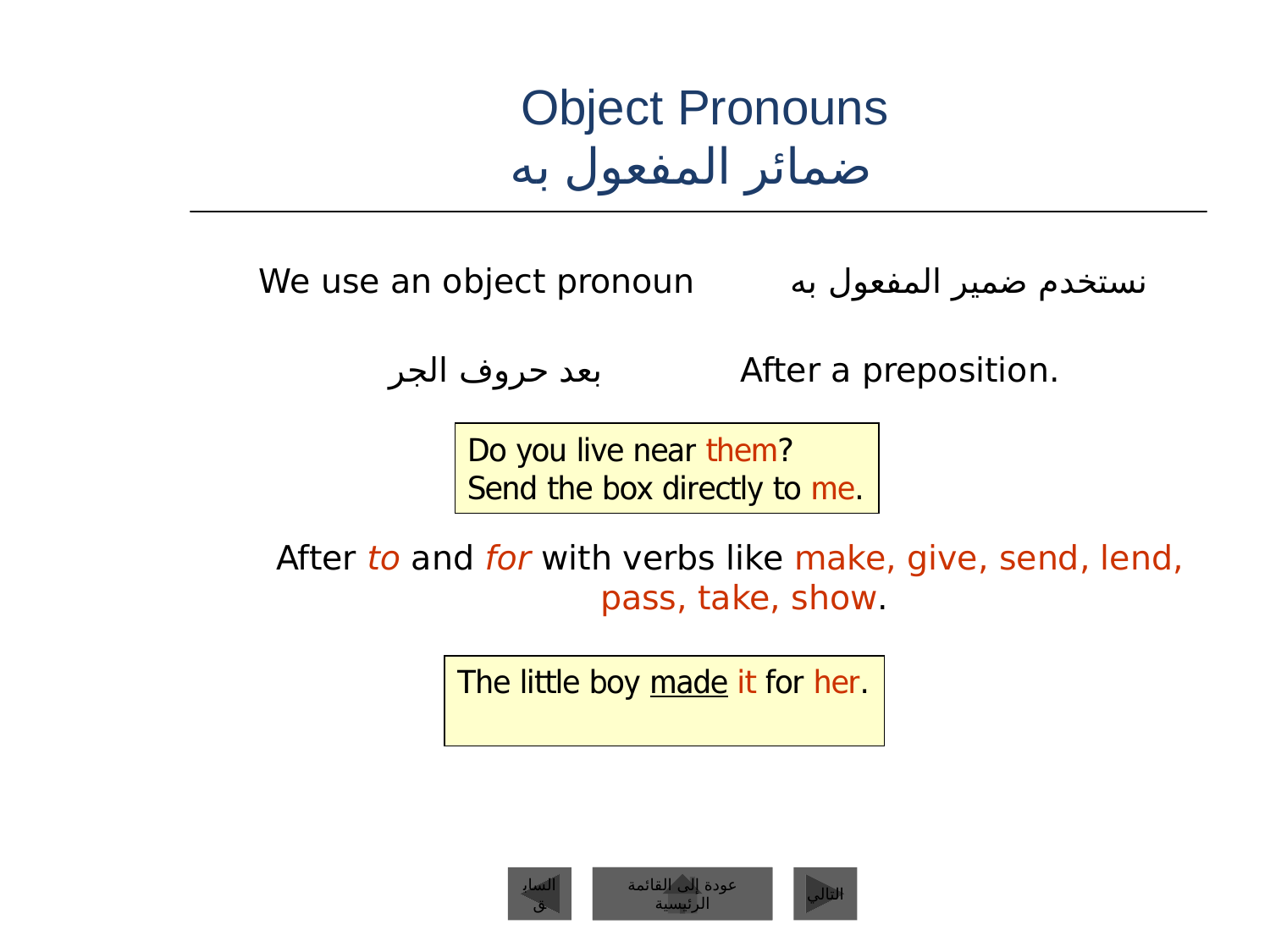

# Object Pronouns ضمائر المفعول به
نستخدم ضمير المفعول به         We use an object pronoun

بعد حروف الجر             After a preposition.

After to and for with verbs like make, give, send, lend, pass, take, show.

Do you live near them?
Send the box directly to me.
The little boy made it for her.

السابق
عودة إلى القائمة الرئيسية
التالي
عودة إلى القائمة الرئيسية